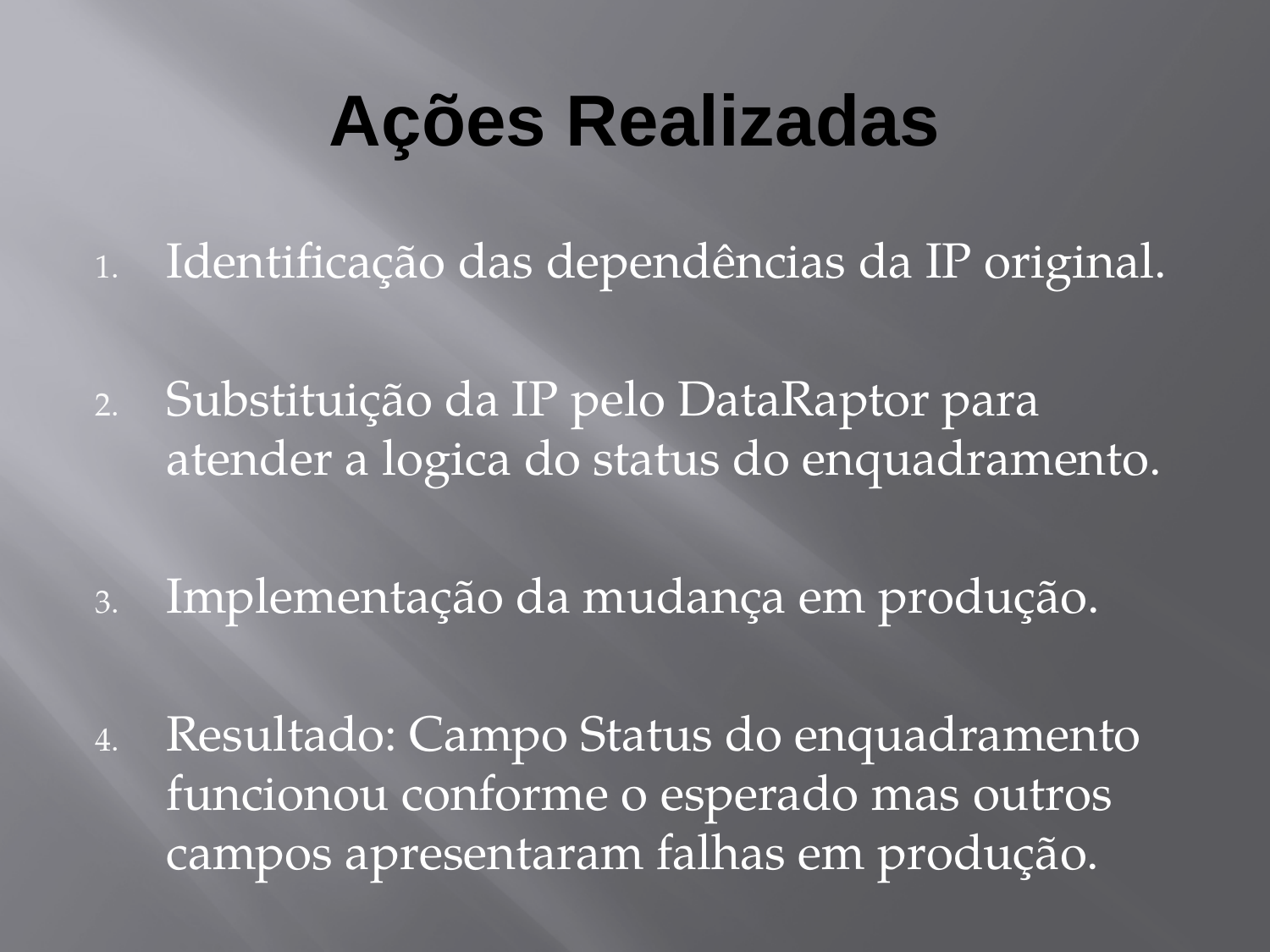

# Ações Realizadas
Identificação das dependências da IP original.

Substituição da IP pelo DataRaptor para atender a logica do status do enquadramento.

Implementação da mudança em produção.

Resultado: Campo Status do enquadramento funcionou conforme o esperado mas outros campos apresentaram falhas em produção.